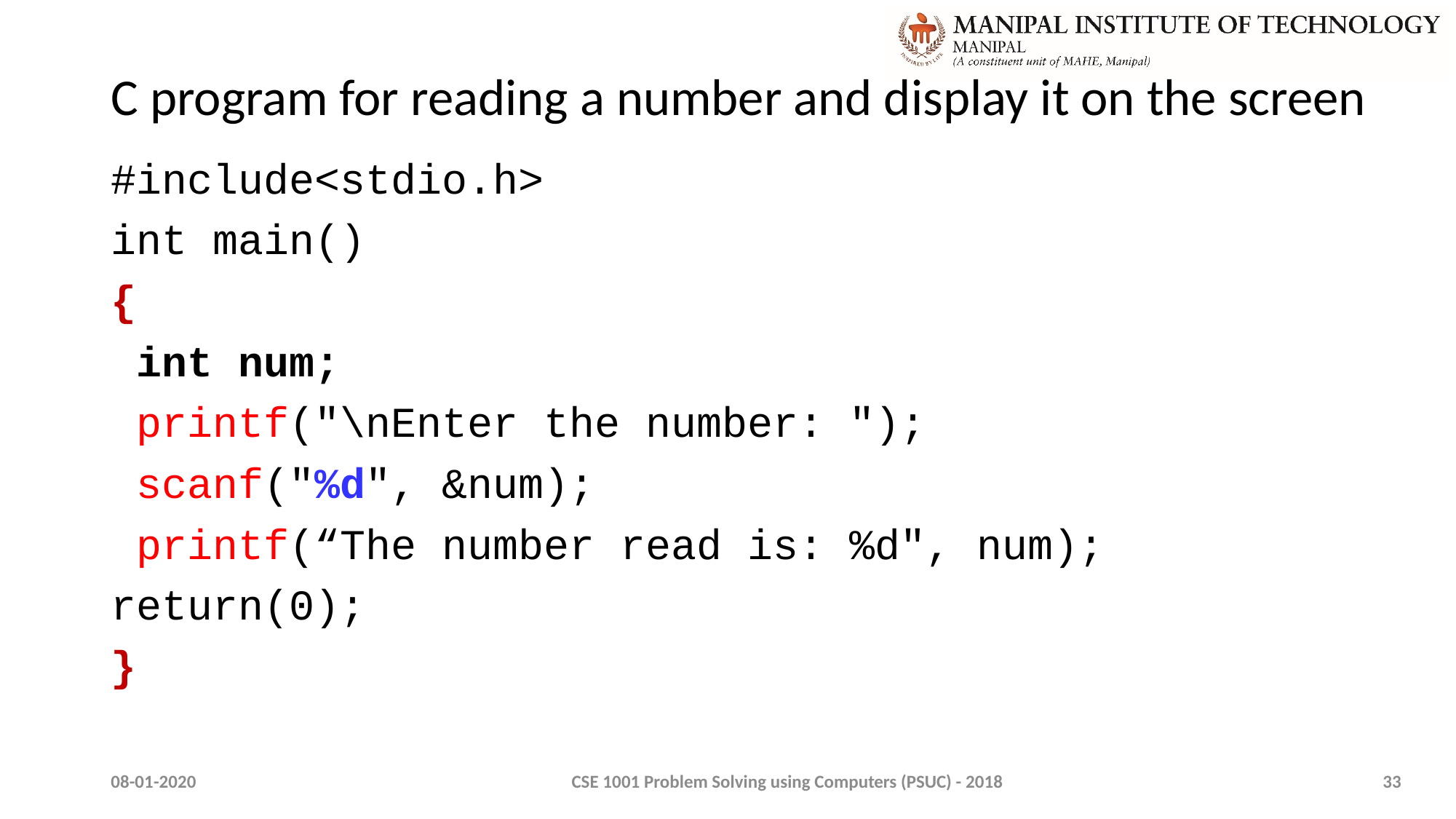

# C program for reading a number and display it on the screen
#include<stdio.h>
int main()
{
 int num;
 printf("\nEnter the number: ");
 scanf("%d", &num);
 printf(“The number read is: %d", num);
return(0);
}
08-01-2020
CSE 1001 Problem Solving using Computers (PSUC) - 2018
33